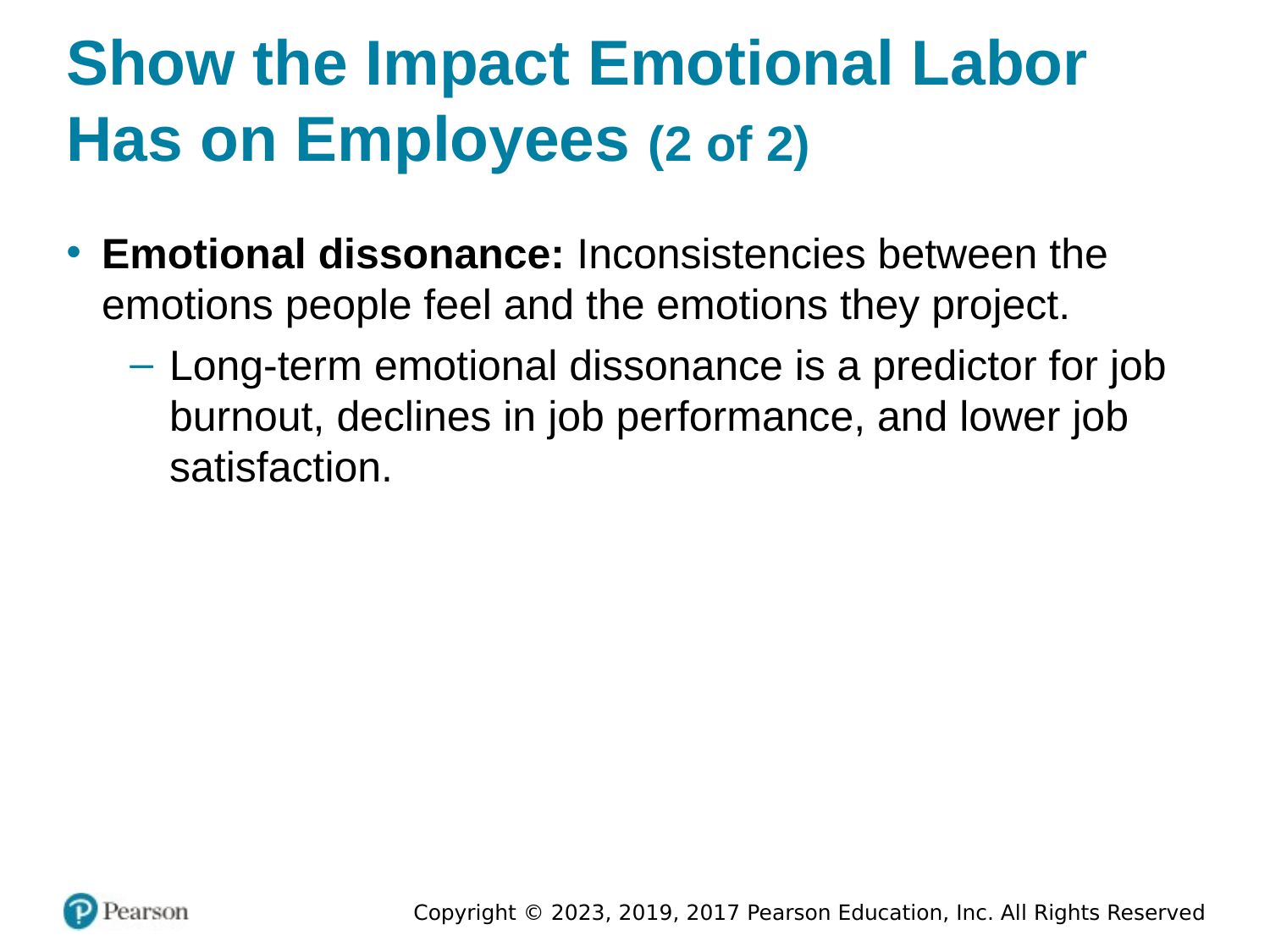

# Show the Impact Emotional Labor Has on Employees (2 of 2)
Emotional dissonance: Inconsistencies between the emotions people feel and the emotions they project.
Long-term emotional dissonance is a predictor for job burnout, declines in job performance, and lower job satisfaction.